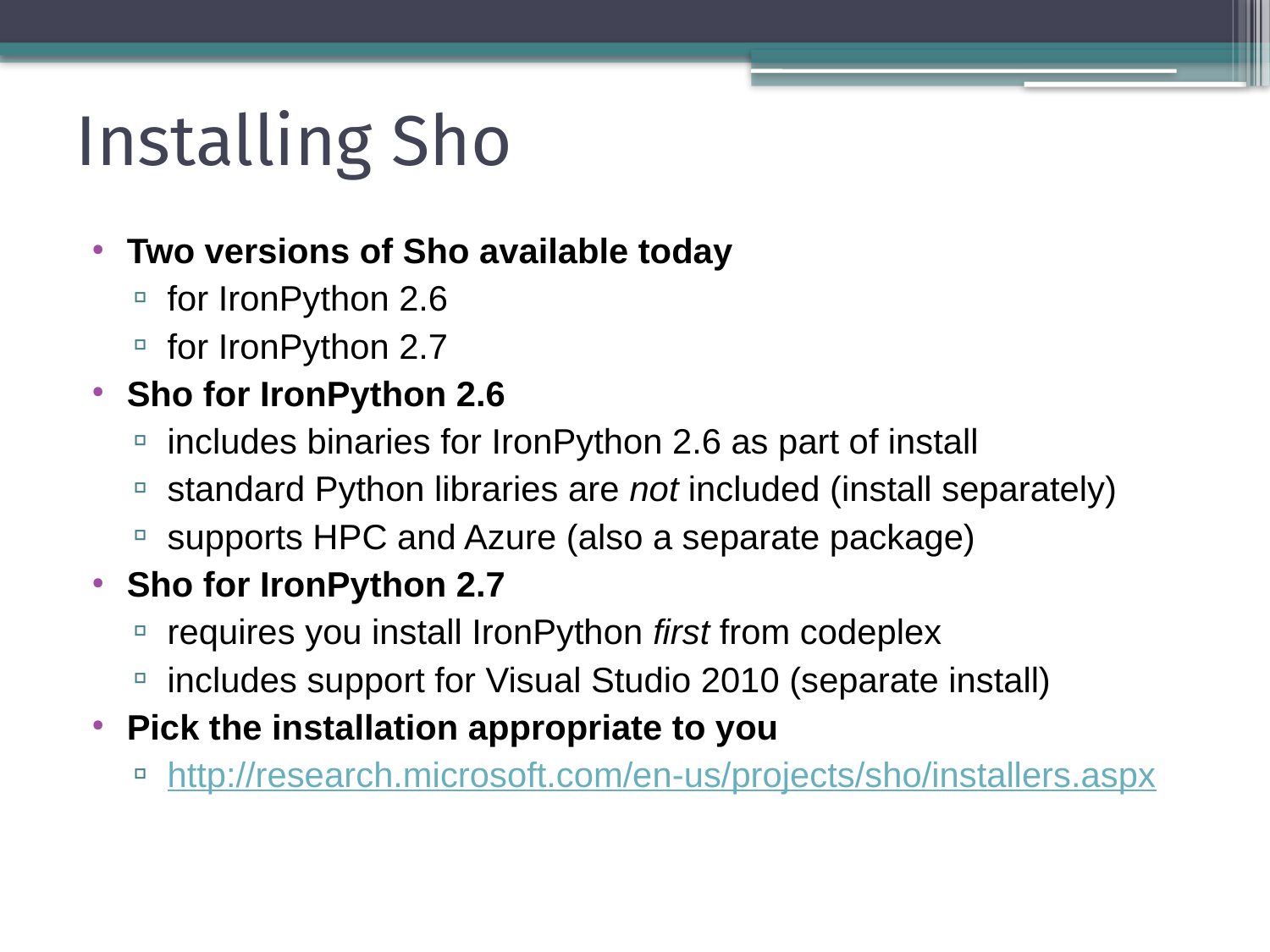

# Installing Sho
Two versions of Sho available today
for IronPython 2.6
for IronPython 2.7
Sho for IronPython 2.6
includes binaries for IronPython 2.6 as part of install
standard Python libraries are not included (install separately)
supports HPC and Azure (also a separate package)
Sho for IronPython 2.7
requires you install IronPython first from codeplex
includes support for Visual Studio 2010 (separate install)
Pick the installation appropriate to you
http://research.microsoft.com/en-us/projects/sho/installers.aspx